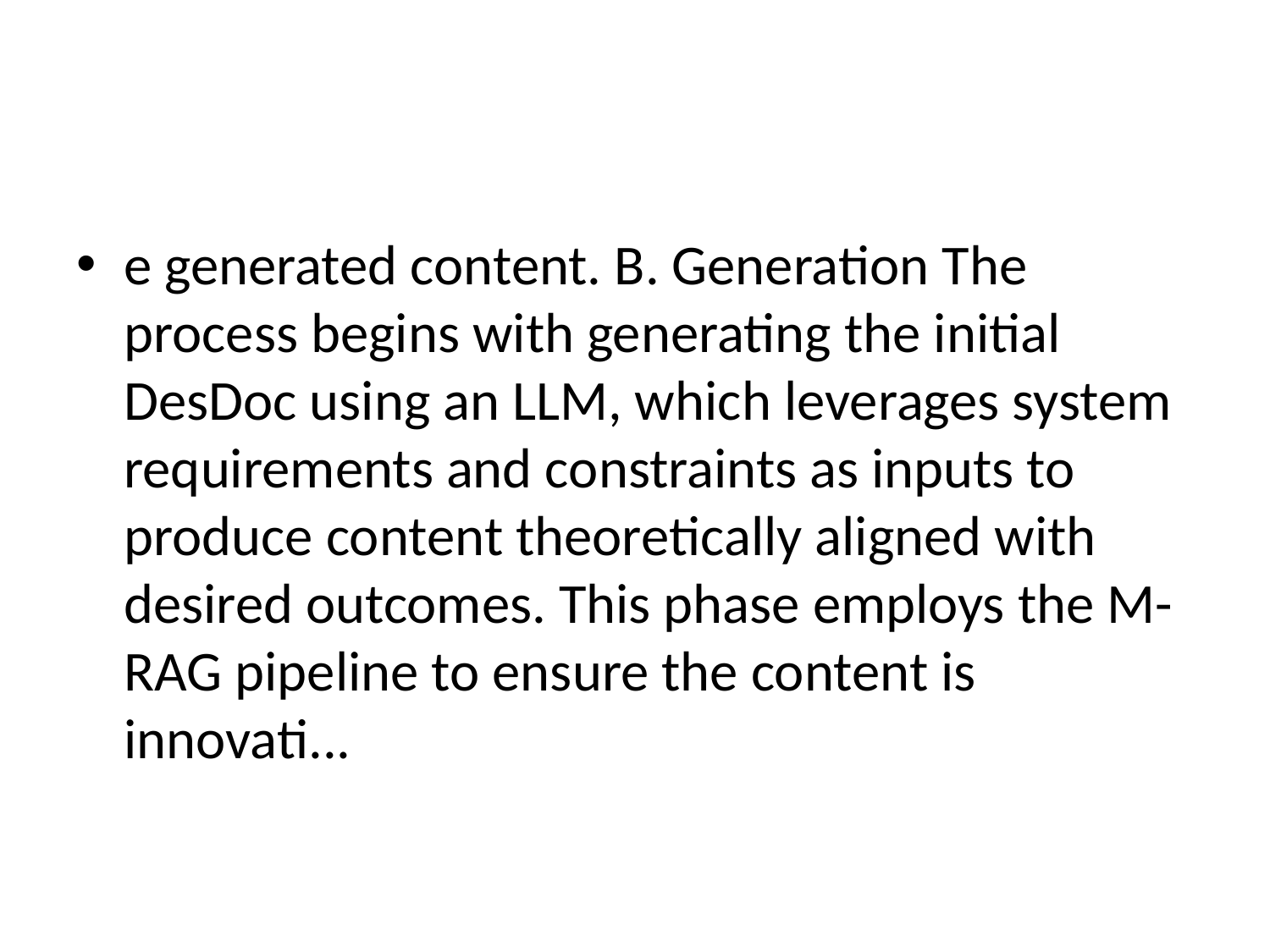

#
e generated content. B. Generation The process begins with generating the initial DesDoc using an LLM, which leverages system requirements and constraints as inputs to produce content theoretically aligned with desired outcomes. This phase employs the M-RAG pipeline to ensure the content is innovati...